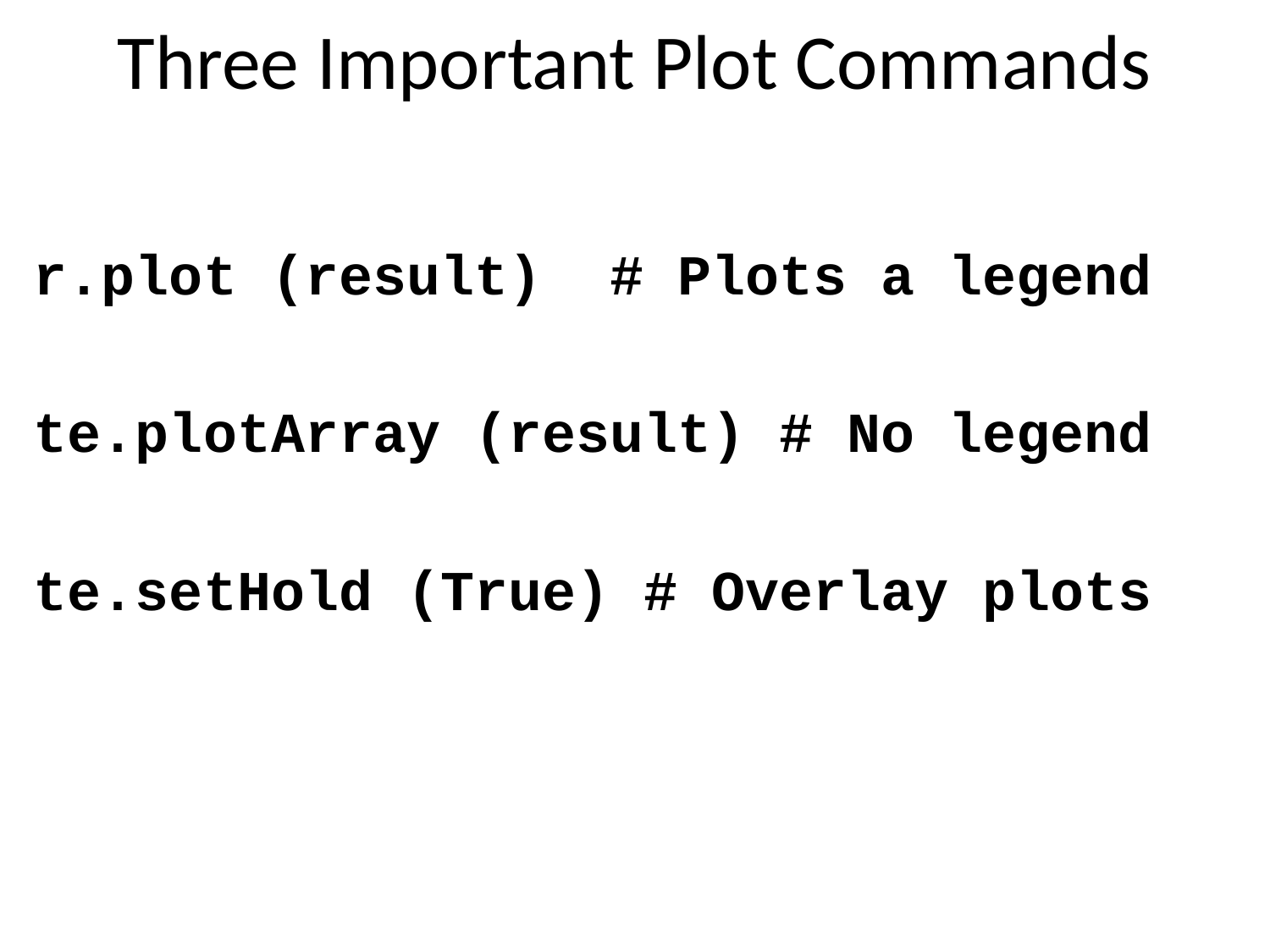

# Three Important Plot Commands

r.plot (result)  # Plots a legend

te.plotArray (result) # No legend

te.setHold (True) # Overlay plots